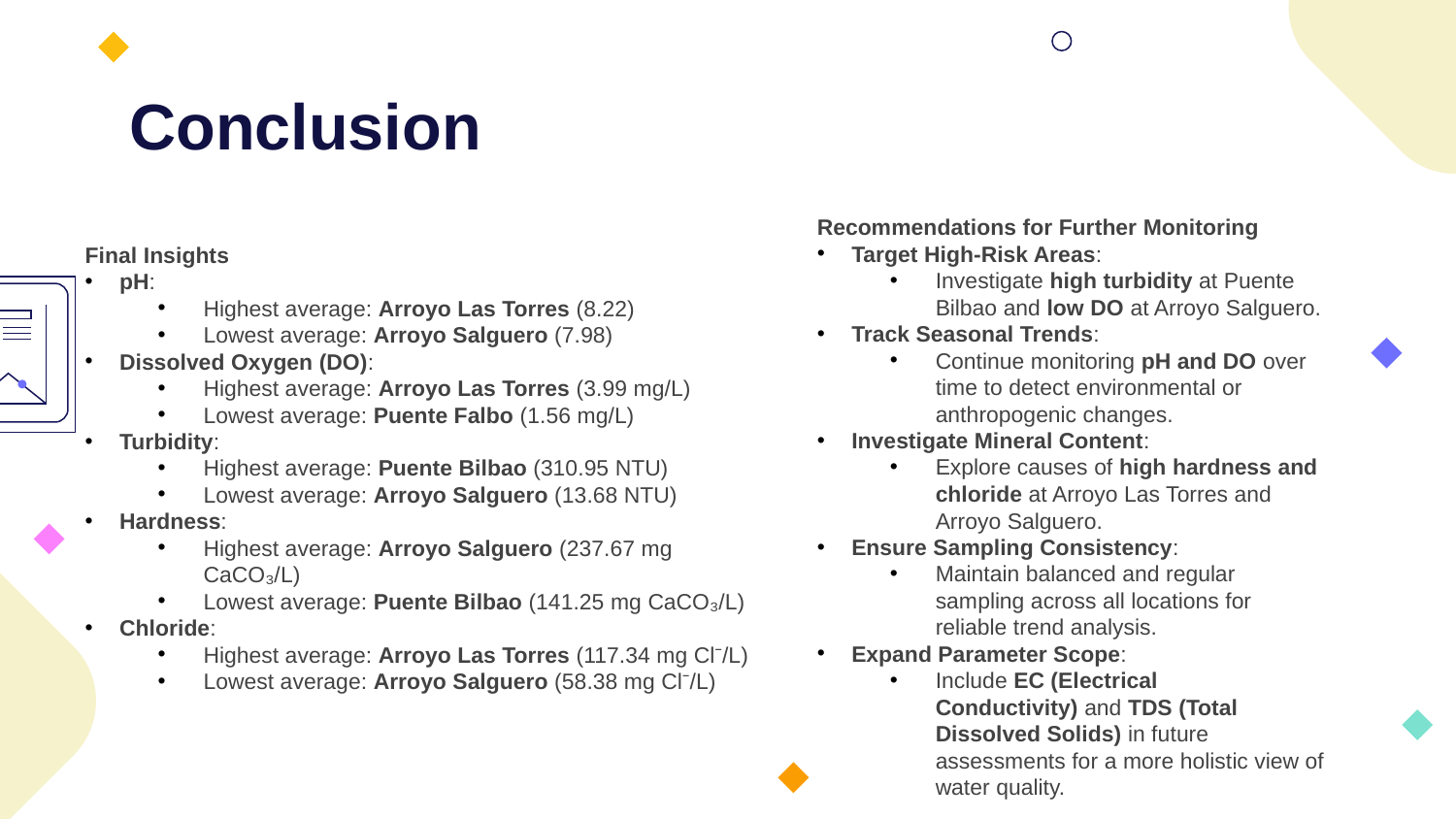

# Conclusion
Recommendations for Further Monitoring
Target High-Risk Areas:
Investigate high turbidity at Puente Bilbao and low DO at Arroyo Salguero.
Track Seasonal Trends:
Continue monitoring pH and DO over time to detect environmental or anthropogenic changes.
Investigate Mineral Content:
Explore causes of high hardness and chloride at Arroyo Las Torres and Arroyo Salguero.
Ensure Sampling Consistency:
Maintain balanced and regular sampling across all locations for reliable trend analysis.
Expand Parameter Scope:
Include EC (Electrical Conductivity) and TDS (Total Dissolved Solids) in future assessments for a more holistic view of water quality.
Final Insights
pH:
Highest average: Arroyo Las Torres (8.22)
Lowest average: Arroyo Salguero (7.98)
Dissolved Oxygen (DO):
Highest average: Arroyo Las Torres (3.99 mg/L)
Lowest average: Puente Falbo (1.56 mg/L)
Turbidity:
Highest average: Puente Bilbao (310.95 NTU)
Lowest average: Arroyo Salguero (13.68 NTU)
Hardness:
Highest average: Arroyo Salguero (237.67 mg CaCO₃/L)
Lowest average: Puente Bilbao (141.25 mg CaCO₃/L)
Chloride:
Highest average: Arroyo Las Torres (117.34 mg Cl⁻/L)
Lowest average: Arroyo Salguero (58.38 mg Cl⁻/L)